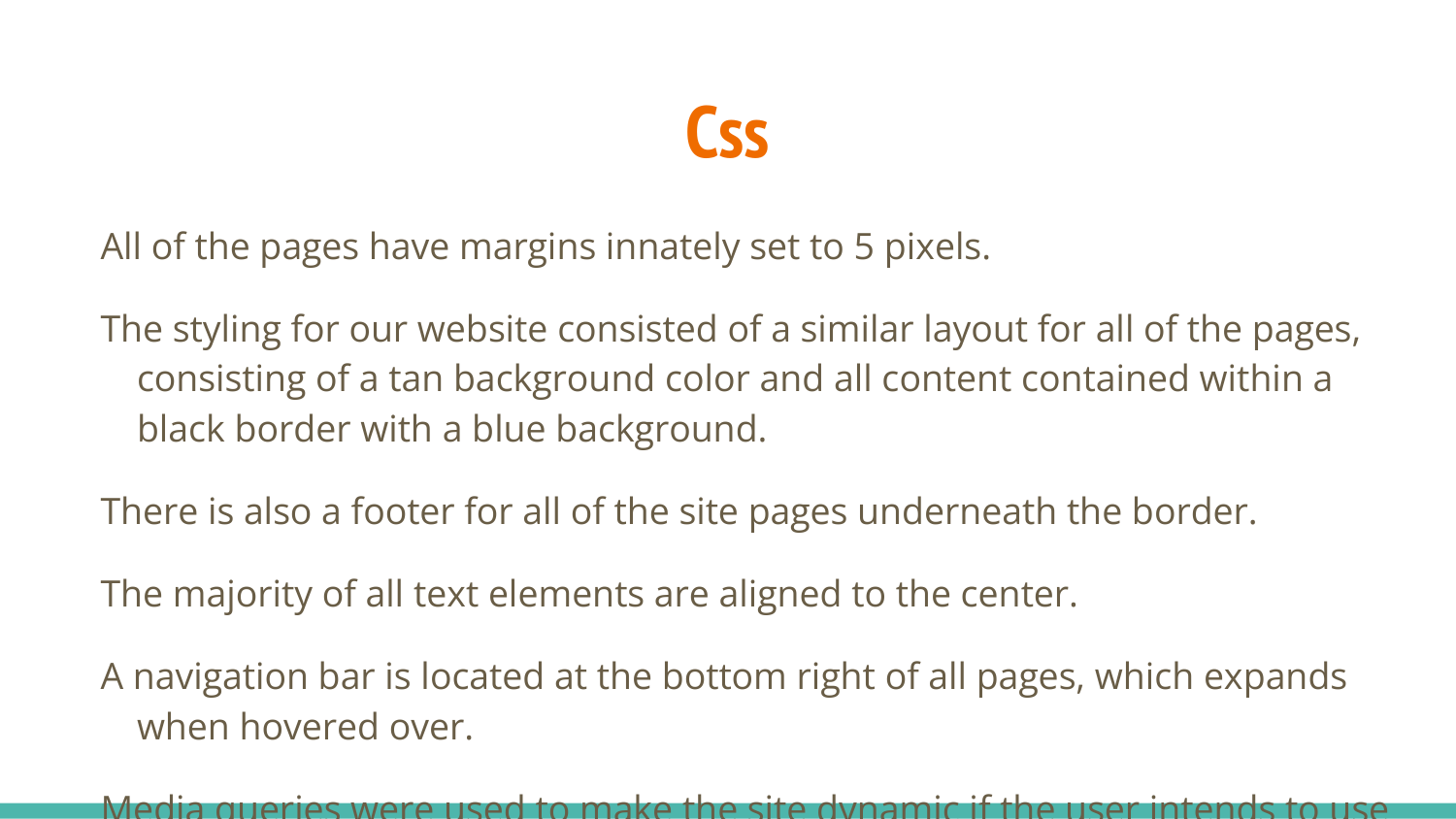

# Css
All of the pages have margins innately set to 5 pixels.
The styling for our website consisted of a similar layout for all of the pages, consisting of a tan background color and all content contained within a black border with a blue background.
There is also a footer for all of the site pages underneath the border.
The majority of all text elements are aligned to the center.
A navigation bar is located at the bottom right of all pages, which expands when hovered over.
Media queries were used to make the site dynamic if the user intends to use a mobile device to view our site.